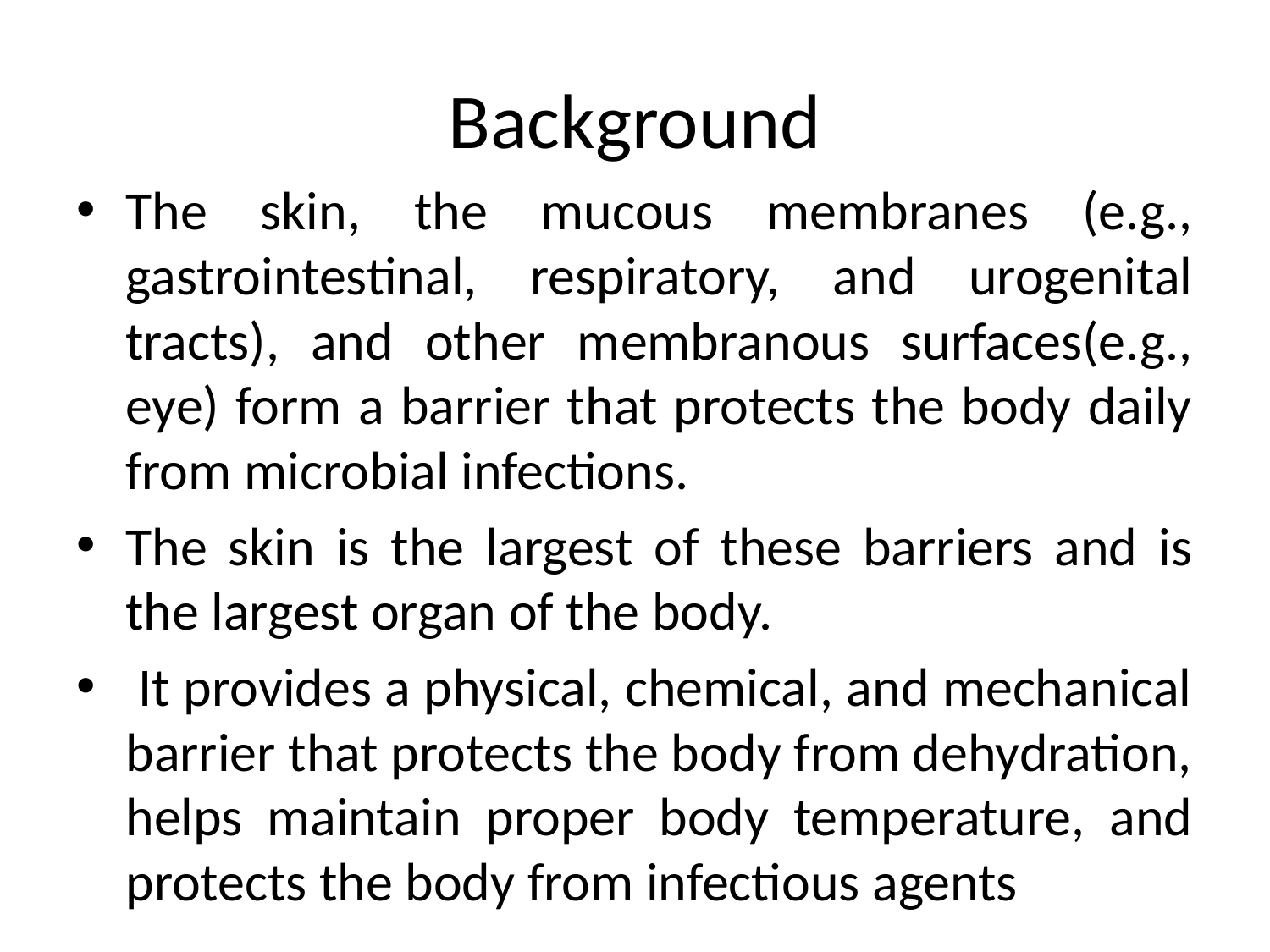

# Background
The skin, the mucous membranes (e.g., gastrointestinal, respiratory, and urogenital tracts), and other membranous surfaces(e.g., eye) form a barrier that protects the body daily from microbial infections.
The skin is the largest of these barriers and is the largest organ of the body.
 It provides a physical, chemical, and mechanical barrier that protects the body from dehydration, helps maintain proper body temperature, and protects the body from infectious agents